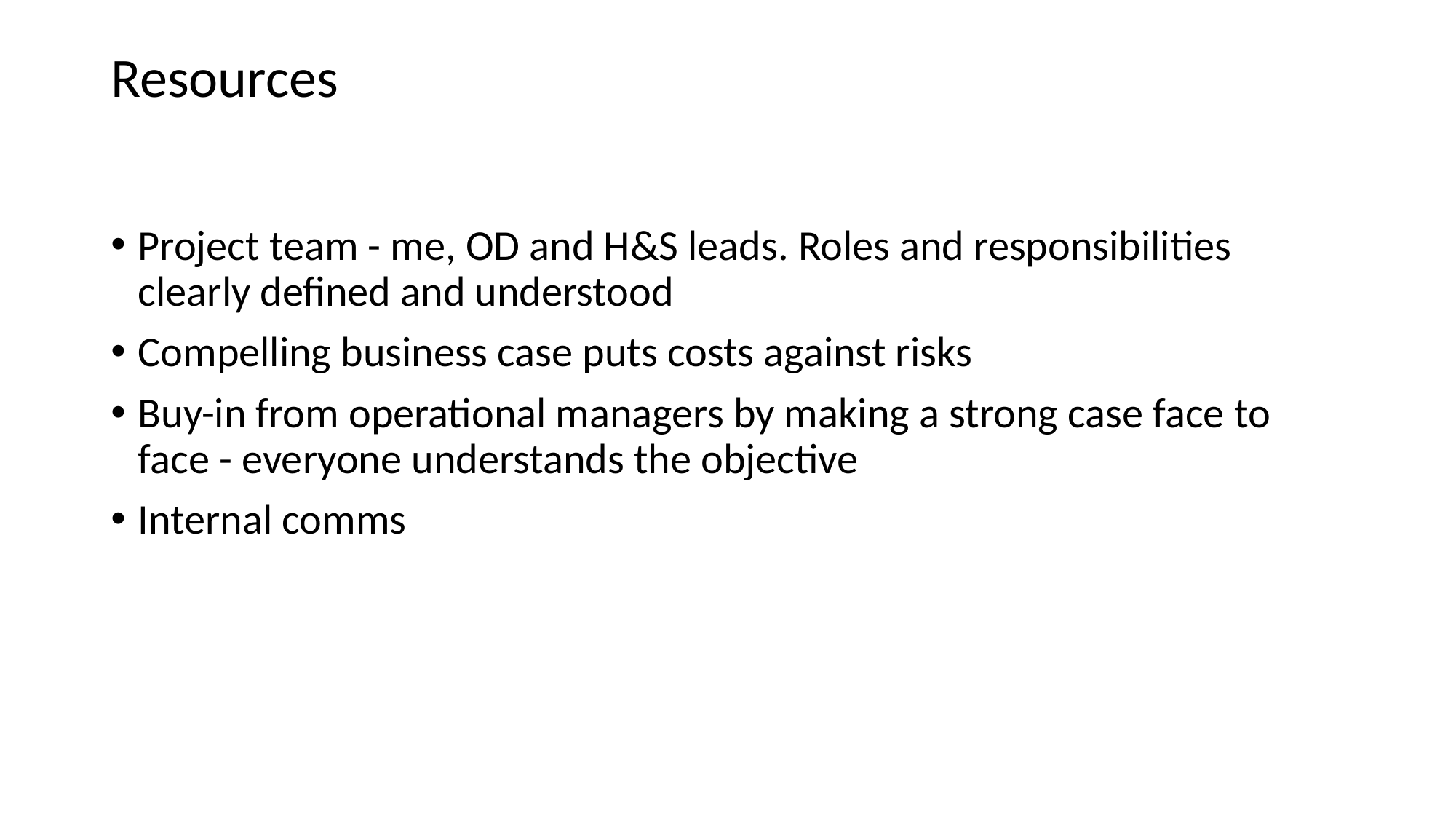

# Resources
Project team - me, OD and H&S leads. Roles and responsibilities clearly defined and understood
Compelling business case puts costs against risks
Buy-in from operational managers by making a strong case face to face - everyone understands the objective
Internal comms